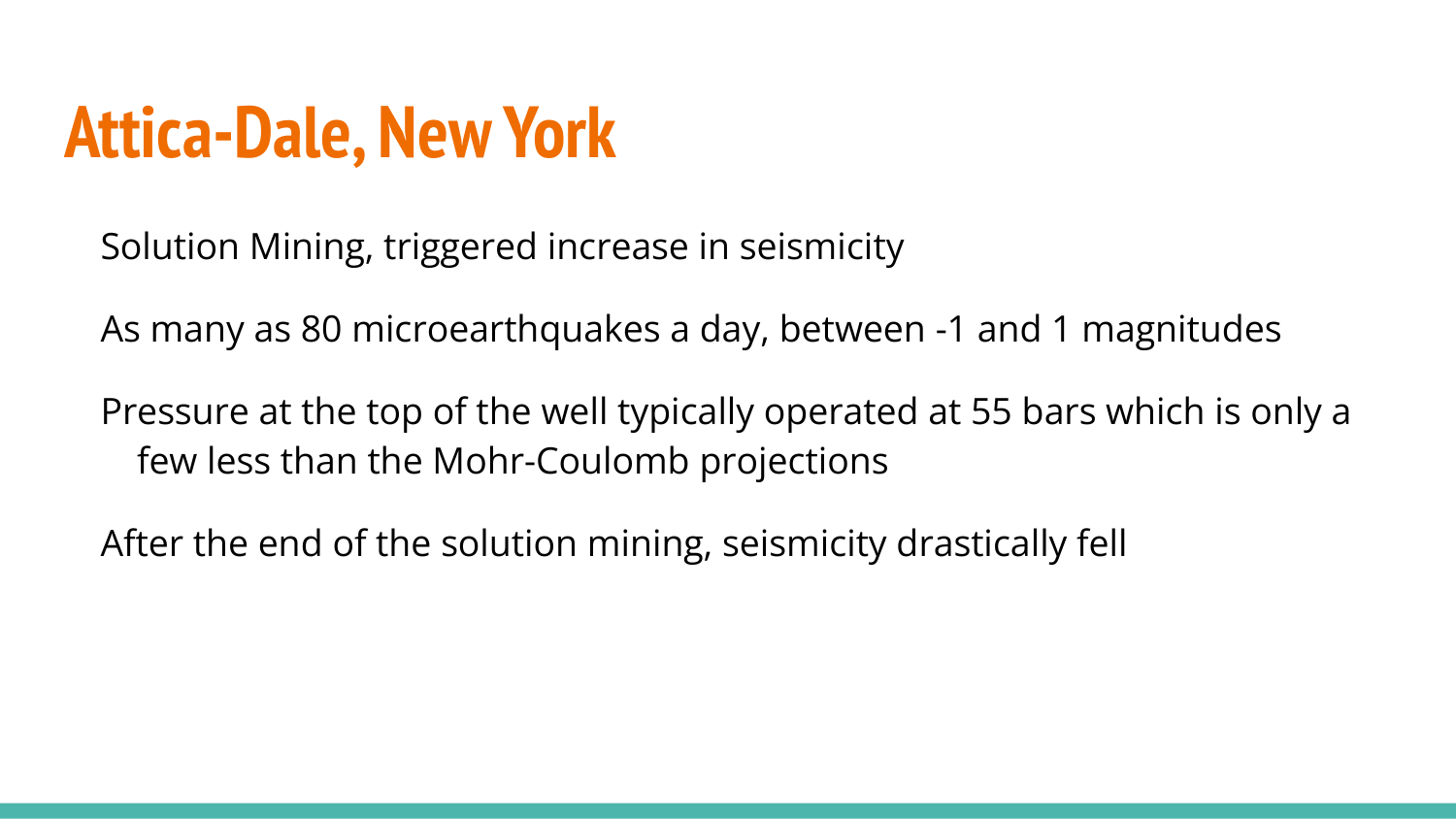

# Attica-Dale, New York
Solution Mining, triggered increase in seismicity
As many as 80 microearthquakes a day, between -1 and 1 magnitudes
Pressure at the top of the well typically operated at 55 bars which is only a few less than the Mohr-Coulomb projections
After the end of the solution mining, seismicity drastically fell